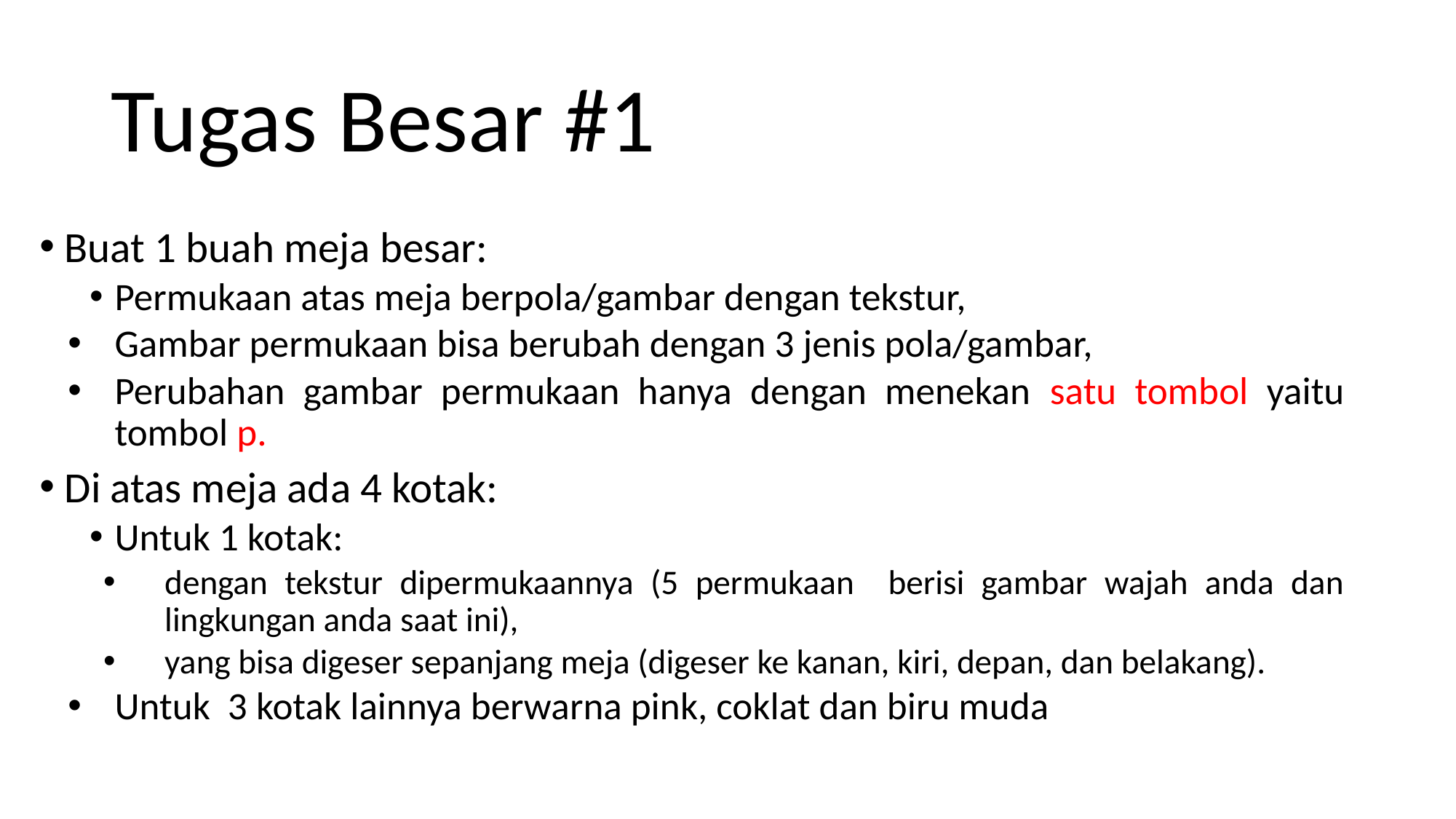

# Tugas Besar #1
Buat 1 buah meja besar:
Permukaan atas meja berpola/gambar dengan tekstur,
Gambar permukaan bisa berubah dengan 3 jenis pola/gambar,
Perubahan gambar permukaan hanya dengan menekan satu tombol yaitu tombol p.
Di atas meja ada 4 kotak:
Untuk 1 kotak:
dengan tekstur dipermukaannya (5 permukaan  berisi gambar wajah anda dan lingkungan anda saat ini),
yang bisa digeser sepanjang meja (digeser ke kanan, kiri, depan, dan belakang).
Untuk  3 kotak lainnya berwarna pink, coklat dan biru muda